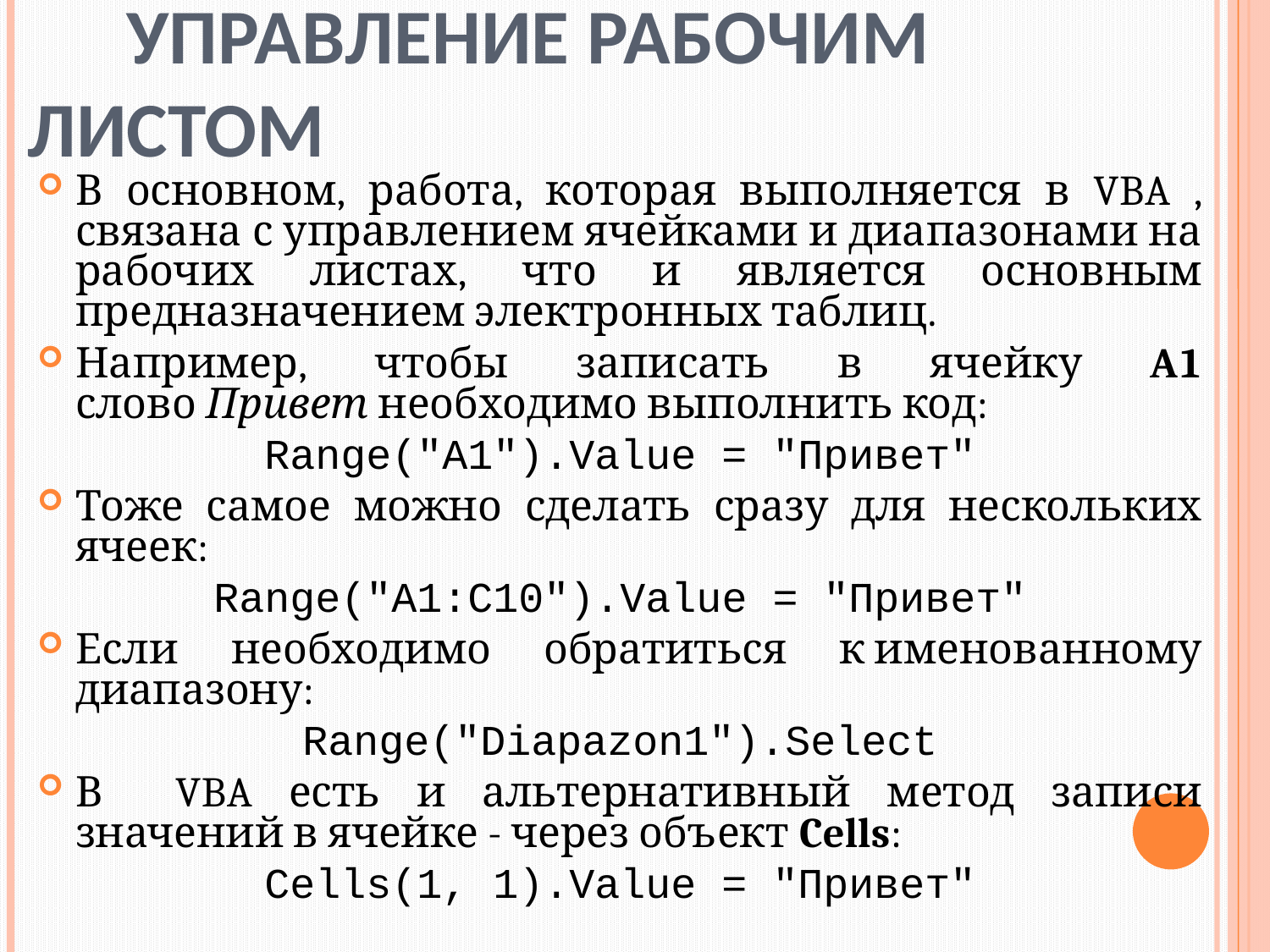

# Управление рабочим листом
В основном, работа, которая выполняется в VBA , связана с управлением ячейками и диапазонами на рабочих листах, что и является основным предназначением электронных таблиц.
Например, чтобы записать в ячейку A1 слово Привет необходимо выполнить код:
Range("A1").Value = "Привет"
Тоже самое можно сделать сразу для нескольких ячеек:
Range("A1:C10").Value = "Привет"
Если необходимо обратиться к именованному диапазону:
Range("Diapazon1").Select
В  VBA есть и альтернативный метод записи значений в ячейке - через объект Cells:
Cells(1, 1).Value = "Привет"